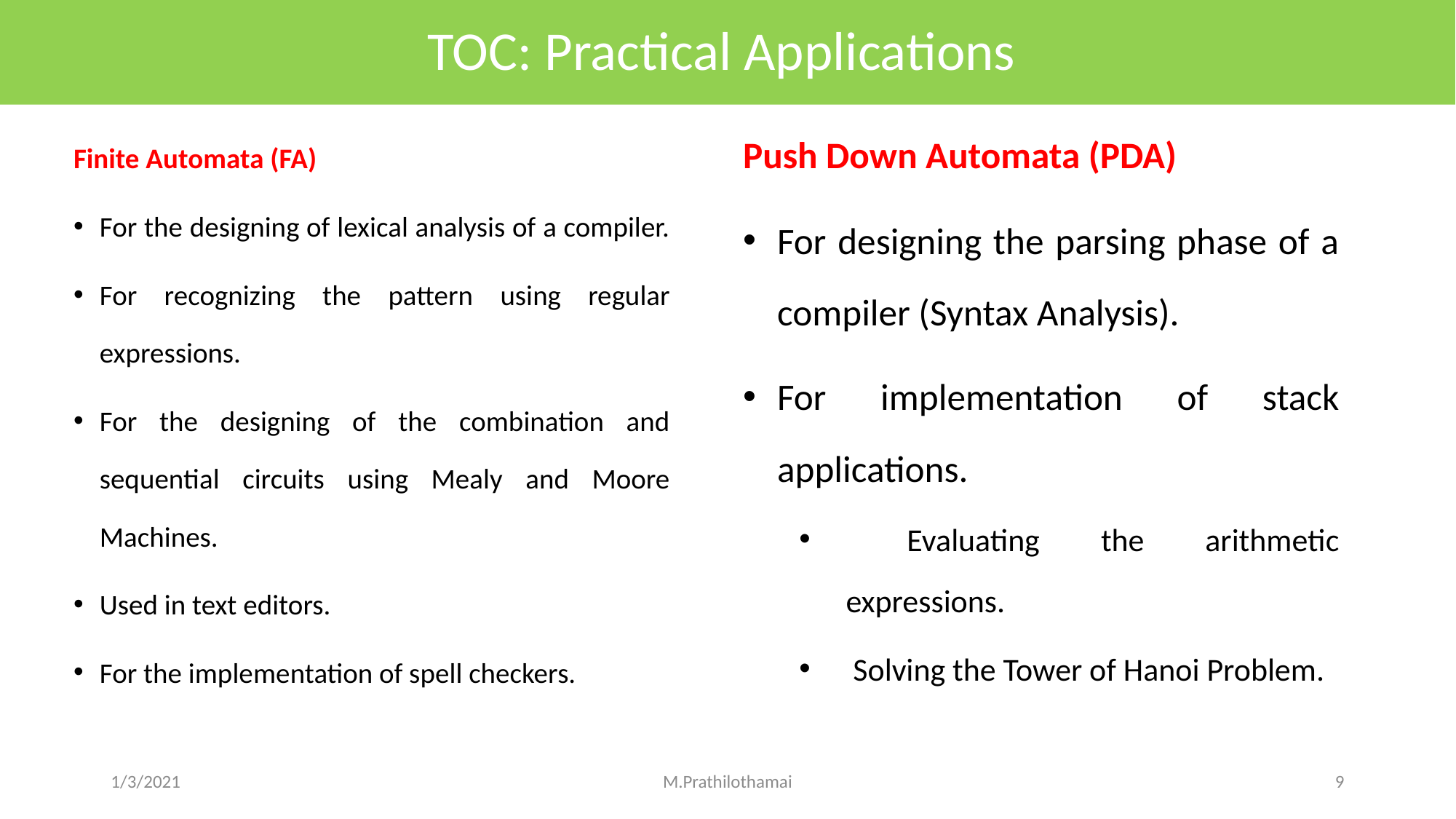

TOC: Practical Applications
Push Down Automata (PDA)
For designing the parsing phase of a compiler (Syntax Analysis).
For implementation of stack applications.
 Evaluating the arithmetic expressions.
 Solving the Tower of Hanoi Problem.

Finite Automata (FA)
For the designing of lexical analysis of a compiler.
For recognizing the pattern using regular expressions.
For the designing of the combination and sequential circuits using Mealy and Moore Machines.
Used in text editors.
For the implementation of spell checkers.

1/3/2021
M.Prathilothamai
9